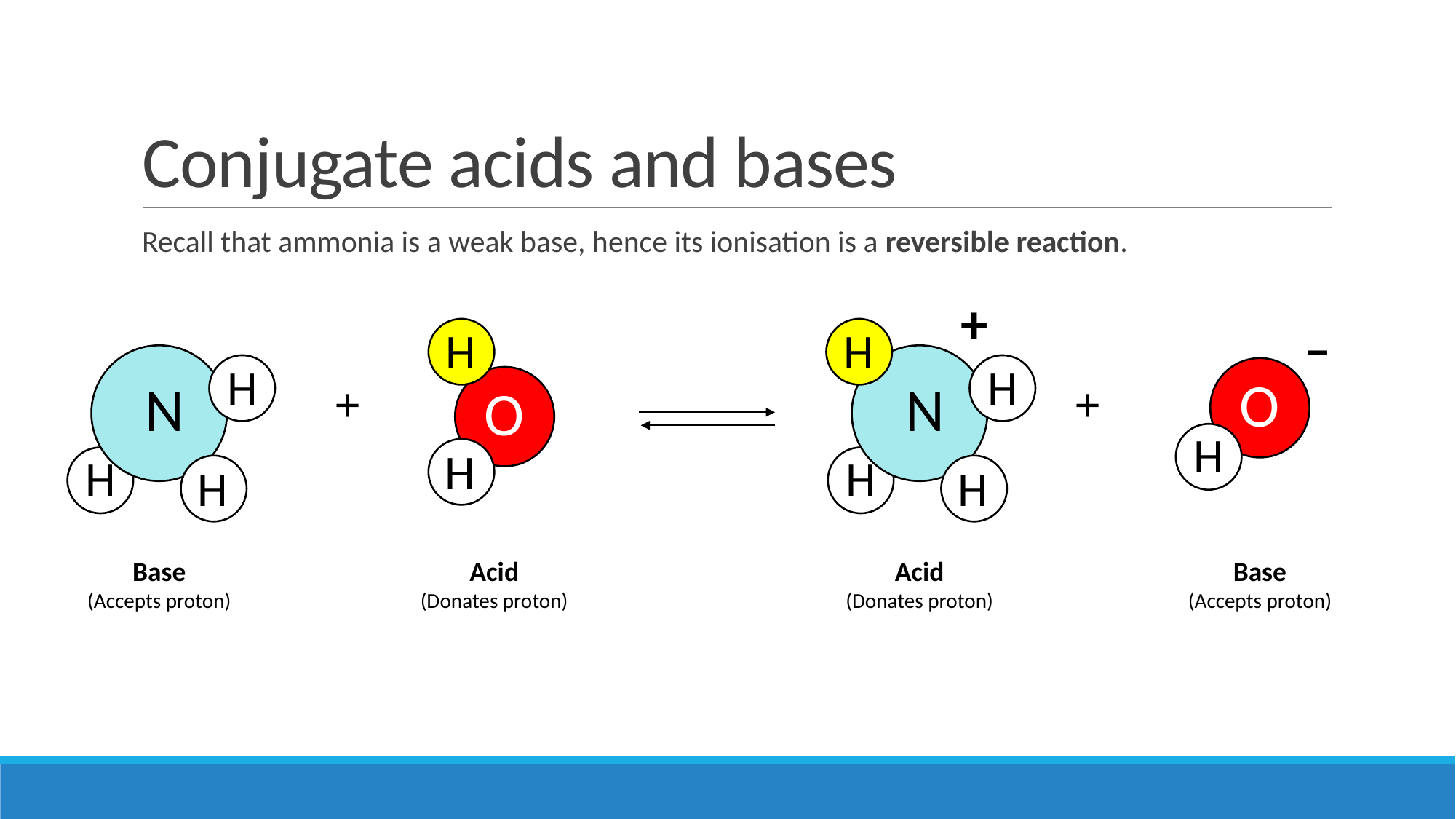

# Conjugate acids and bases
Recall that ammonia is a weak base, hence its ionisation is a reversible reaction.

+
–
H

H

H

N
H

H

H

N
H

H

O
H

+

+
O
H

Base
(Accepts proton)
Acid
(Donates proton)
Acid
(Donates proton)
Base
(Accepts proton)